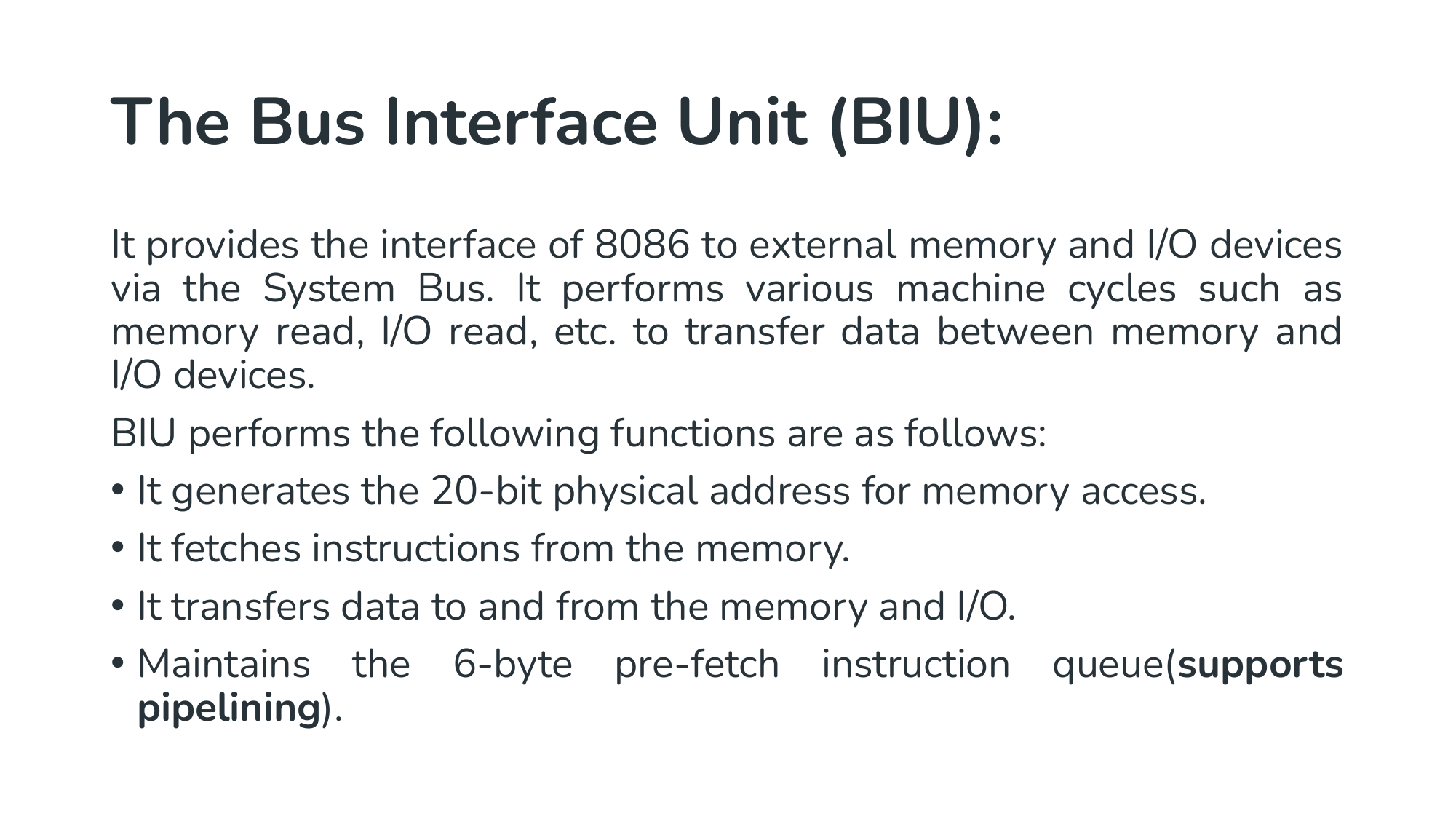

# The Bus Interface Unit (BIU):
It provides the interface of 8086 to external memory and I/O devices via the System Bus. It performs various machine cycles such as memory read, I/O read, etc. to transfer data between memory and I/O devices.
BIU performs the following functions are as follows:
It generates the 20-bit physical address for memory access.
It fetches instructions from the memory.
It transfers data to and from the memory and I/O.
Maintains the 6-byte pre-fetch instruction queue(supports pipelining).